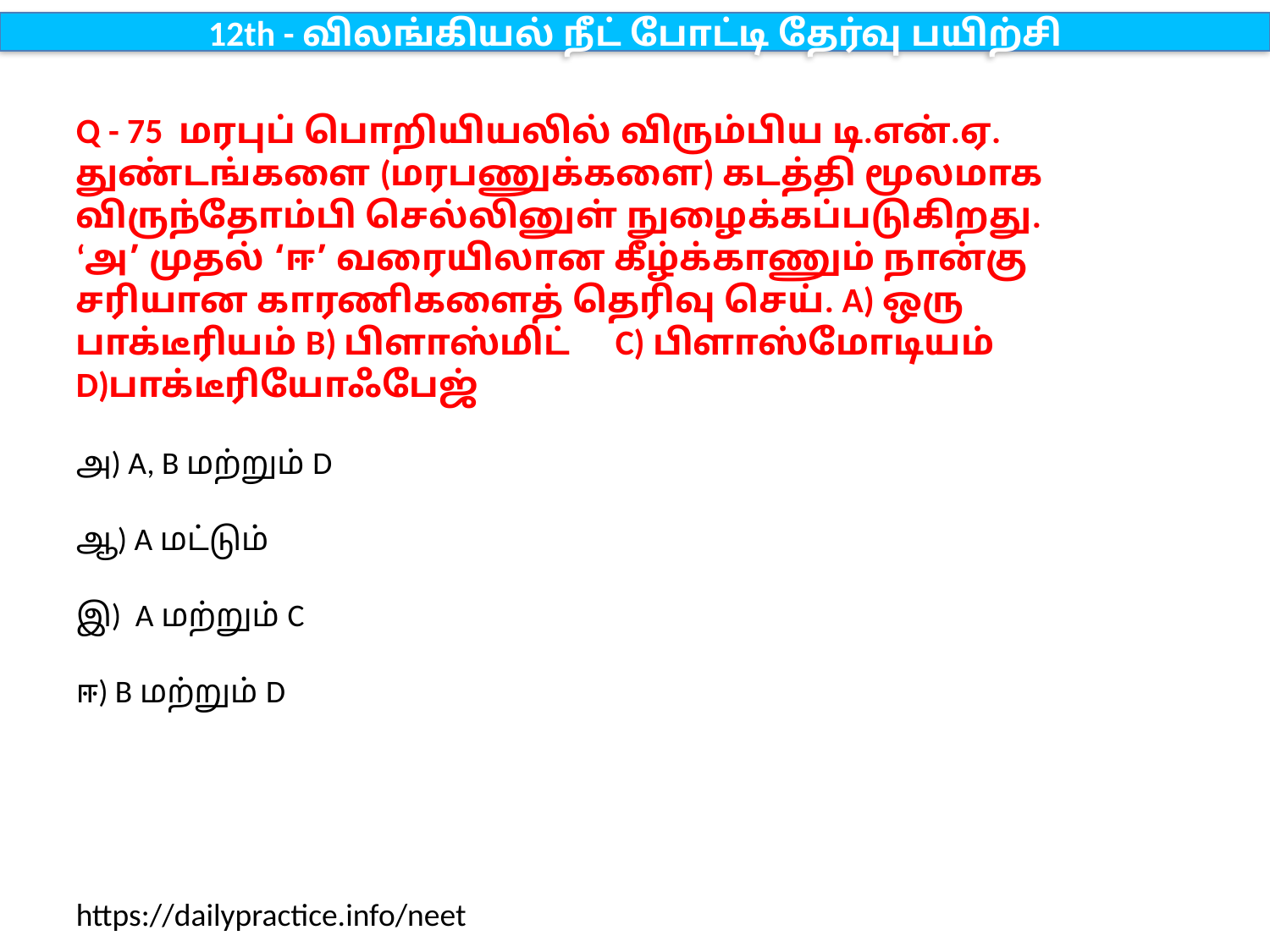

12th - விலங்கியல் நீட் போட்டி தேர்வு பயிற்சி

Q - 75  மரபுப் பொறியியலில் விரும்பிய டி.என்.ஏ. துண்டங்களை (மரபணுக்களை) கடத்தி மூலமாக விருந்தோம்பி செல்லினுள் நுழைக்கப்படுகிறது. ‘அ’ முதல் ‘ஈ’ வரையிலான கீழ்க்காணும் நான்கு சரியான காரணிகளைத் தெரிவு செய். A) ஒரு பாக்டீரியம் B) பிளாஸ்மிட்     C) பிளாஸ்மோடியம் D)பாக்டீரியோஃபேஜ்

அ) A, B மற்றும் D

ஆ) A மட்டும்

இ)  A மற்றும் C

ஈ) B மற்றும் D
https://dailypractice.info/neet